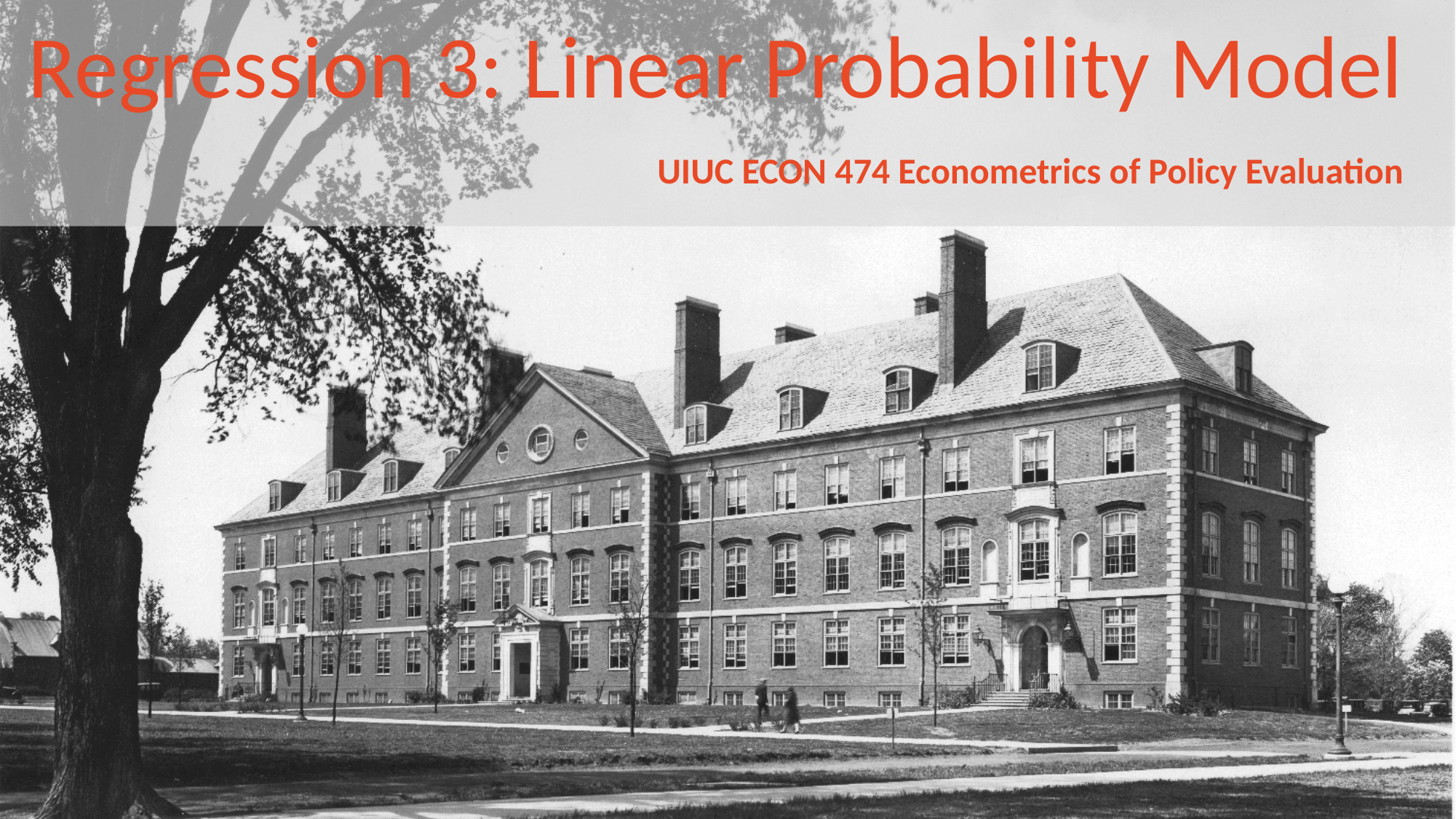

# Regression 3: Linear Probability Model
UIUC ECON 474 Econometrics of Policy Evaluation